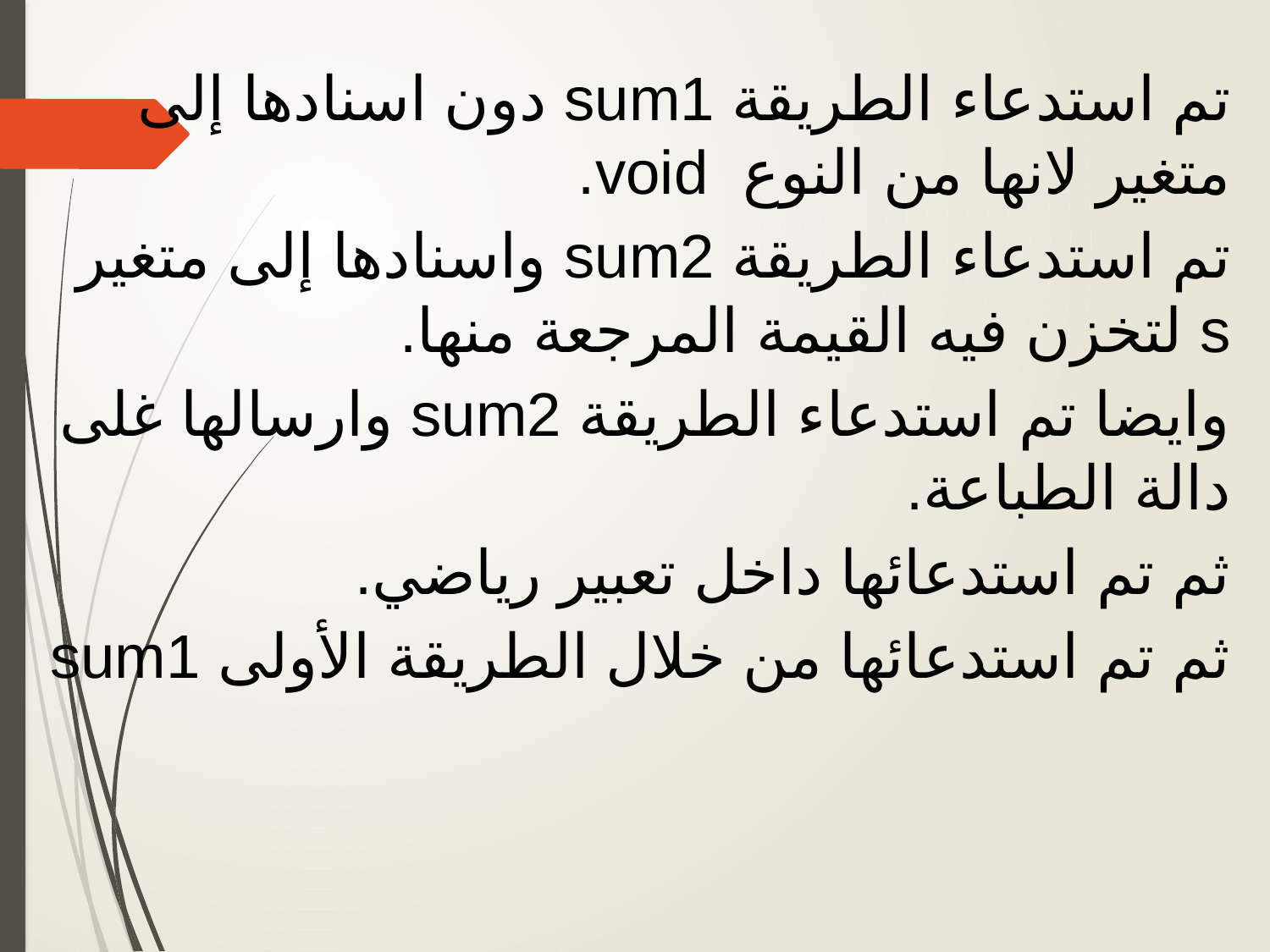

تم استدعاء الطريقة sum1 دون اسنادها إلى متغير لانها من النوع  void.
تم استدعاء الطريقة sum2 واسنادها إلى متغير s لتخزن فيه القيمة المرجعة منها.
وايضا تم استدعاء الطريقة sum2 وارسالها غلى دالة الطباعة.
ثم تم استدعائها داخل تعبير رياضي.
ثم تم استدعائها من خلال الطريقة الأولى sum1